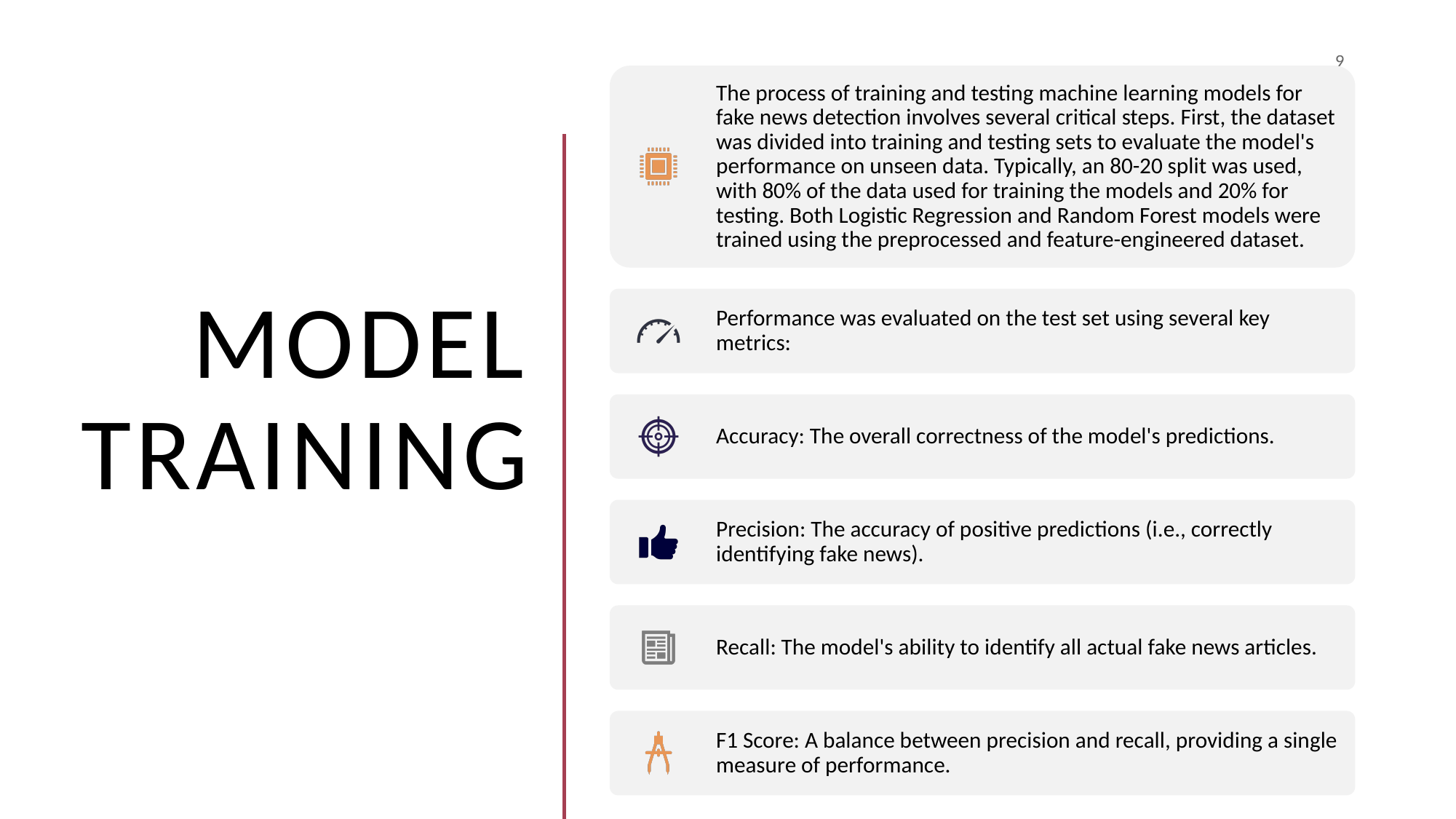

9
The process of training and testing machine learning models for fake news detection involves several critical steps. First, the dataset was divided into training and testing sets to evaluate the model's performance on unseen data. Typically, an 80-20 split was used, with 80% of the data used for training the models and 20% for testing. Both Logistic Regression and Random Forest models were trained using the preprocessed and feature-engineered dataset.
Performance was evaluated on the test set using several key metrics:
Accuracy: The overall correctness of the model's predictions.
Precision: The accuracy of positive predictions (i.e., correctly identifying fake news).
Recall: The model's ability to identify all actual fake news articles.
F1 Score: A balance between precision and recall, providing a single measure of performance.
# Model training